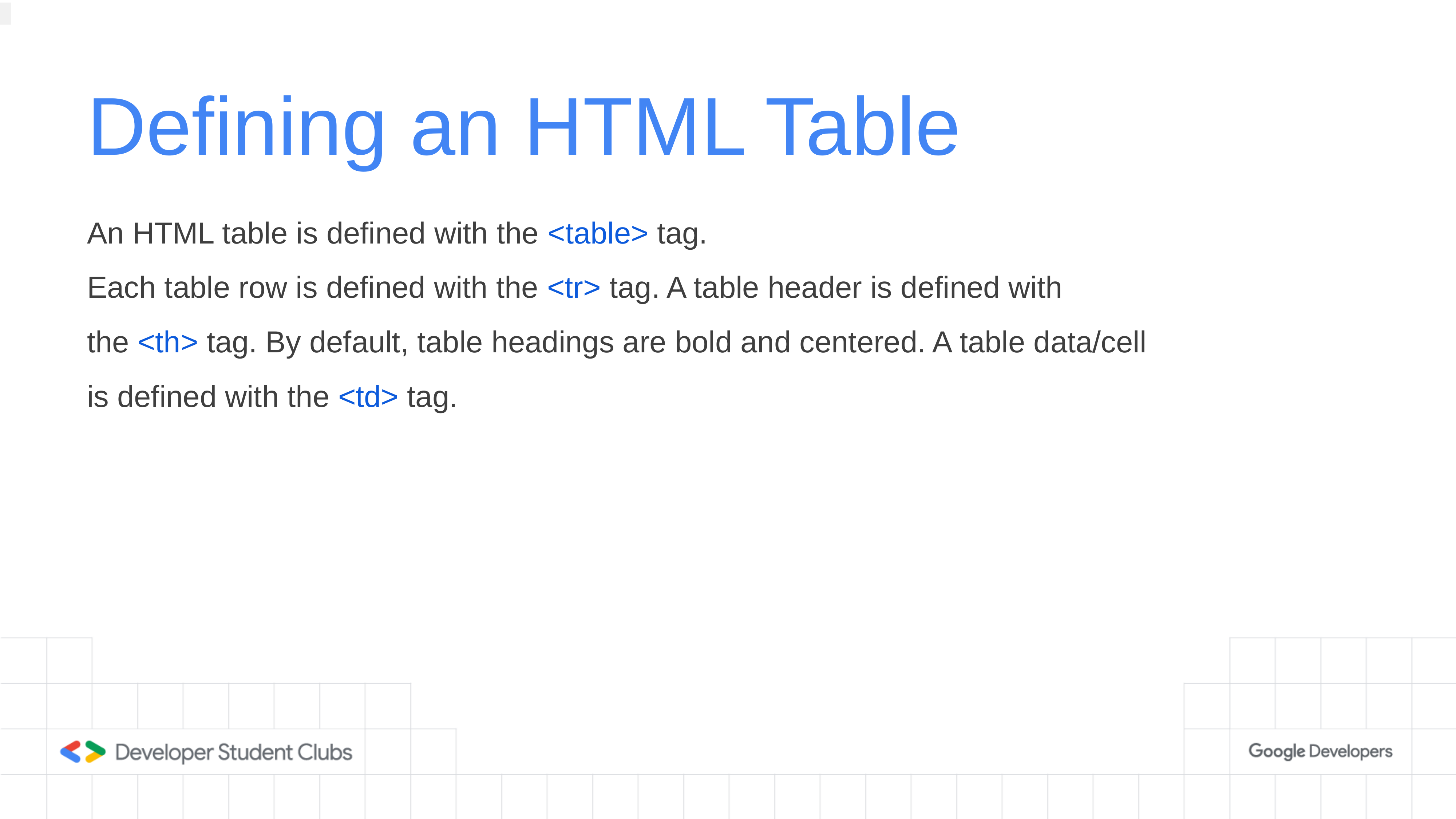

# Defining an HTML Table
An HTML table is defined with the <table> tag.
Each table row is defined with the <tr> tag. A table header is defined with the <th> tag. By default, table headings are bold and centered. A table data/cell is defined with the <td> tag.